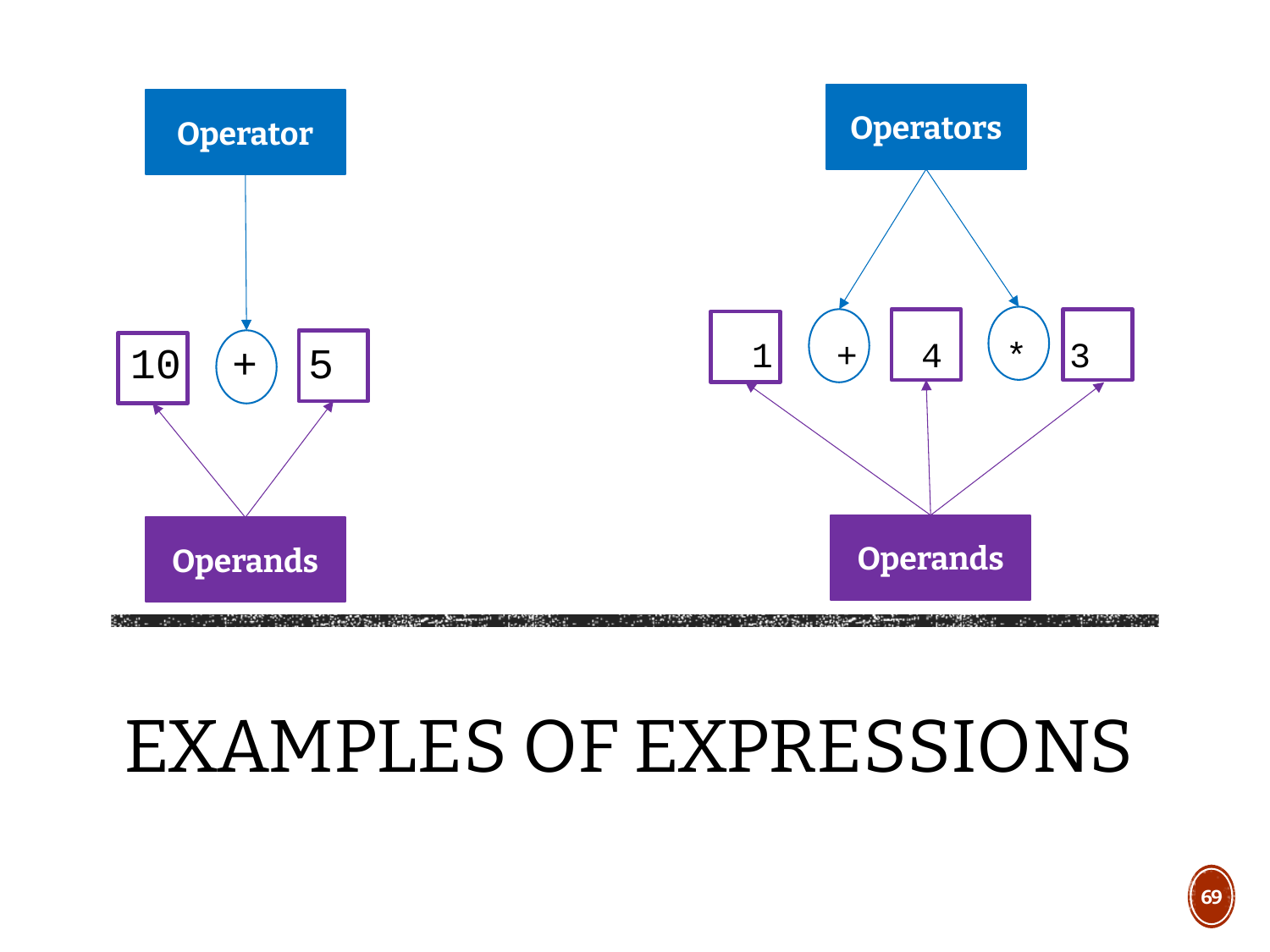

Operators

                           1   +   4   *  3

Operator

10  +  5

Operands
Operands

# Examples of Expressions

69